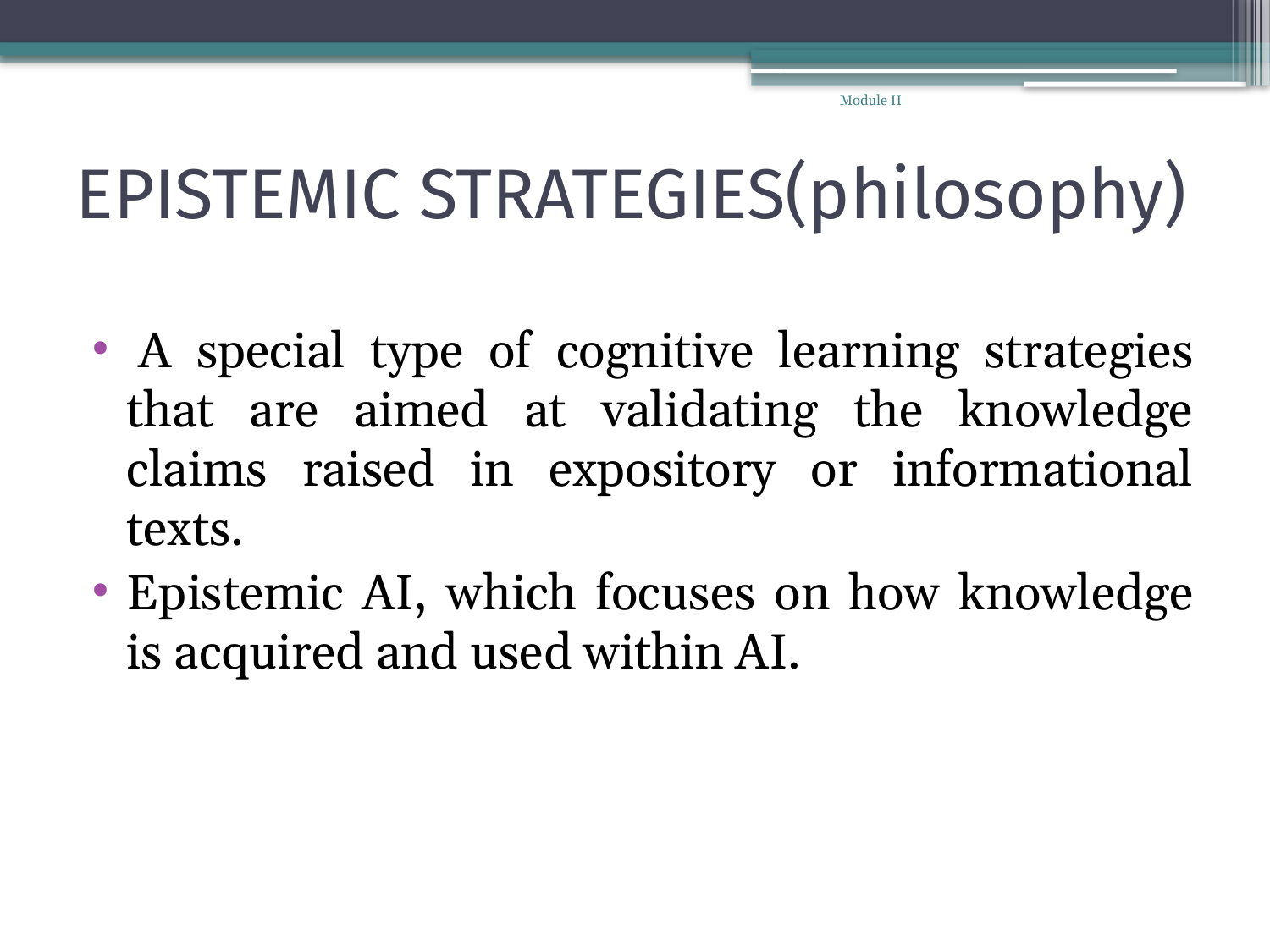

Module II
# EPISTEMIC STRATEGIES(philosophy)
 A special type of cognitive learning strategies that are aimed at validating the knowledge claims raised in expository or informational texts.
Epistemic AI, which focuses on how knowledge is acquired and used within AI.